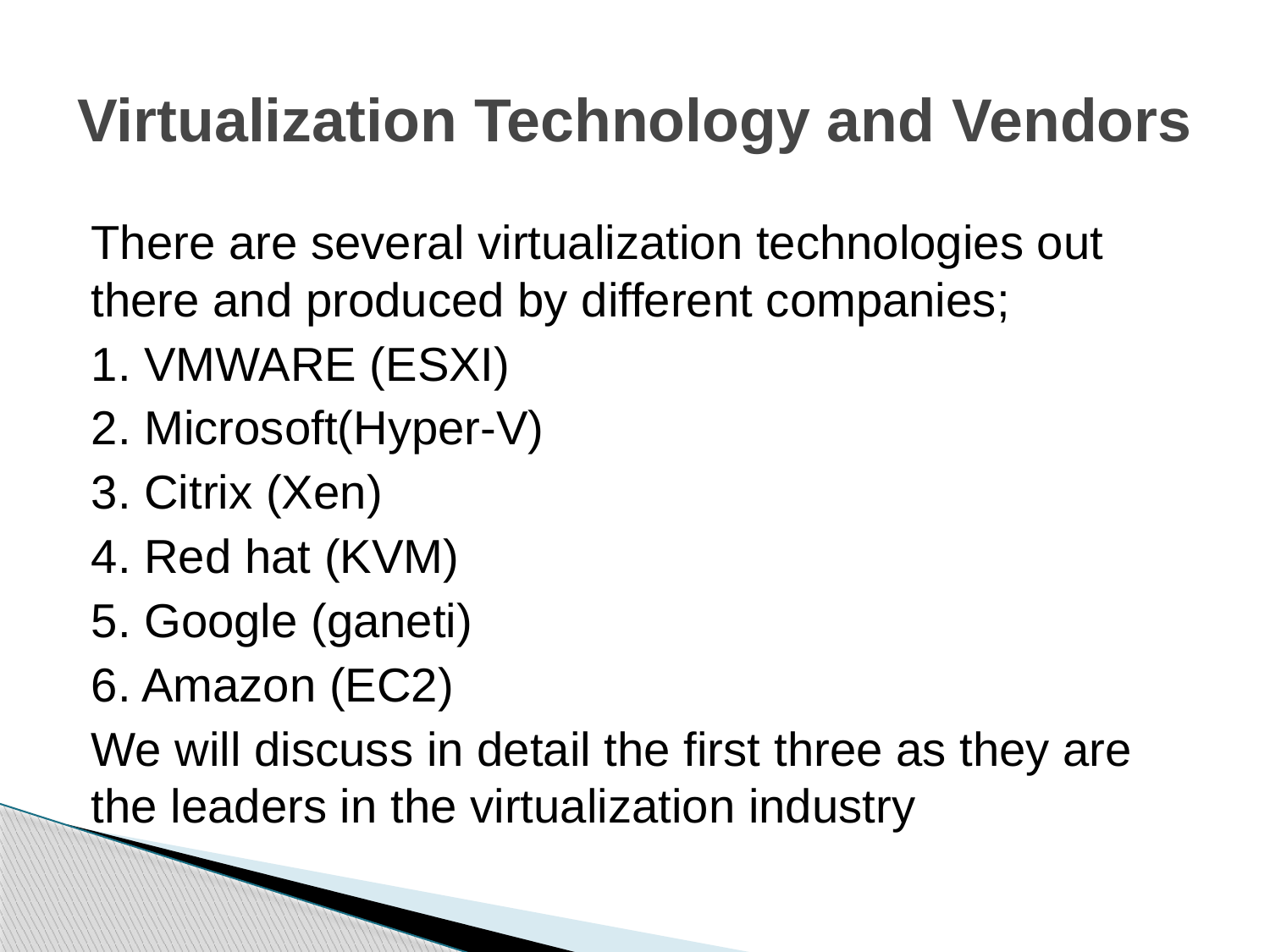

# Virtualization Technology and Vendors
There are several virtualization technologies out there and produced by different companies;
1. VMWARE (ESXI)
2. Microsoft(Hyper-V)
3. Citrix (Xen)
4. Red hat (KVM)
5. Google (ganeti)
6. Amazon (EC2)
We will discuss in detail the first three as they are the leaders in the virtualization industry